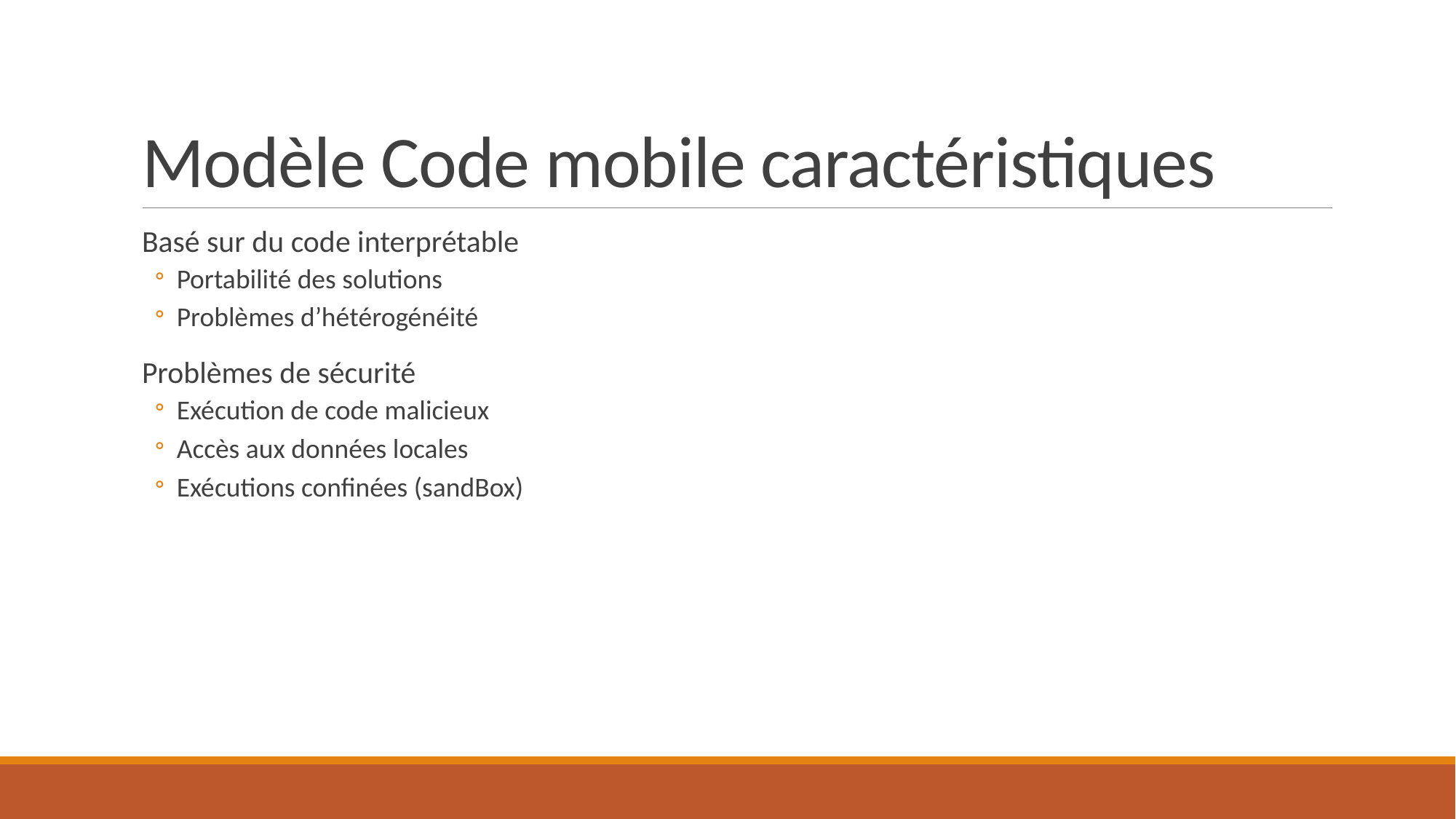

# Modèle Code mobile caractéristiques
Basé sur du code interprétable
Portabilité des solutions
Problèmes d’hétérogénéité
Problèmes de sécurité
Exécution de code malicieux
Accès aux données locales
Exécutions confinées (sandBox)